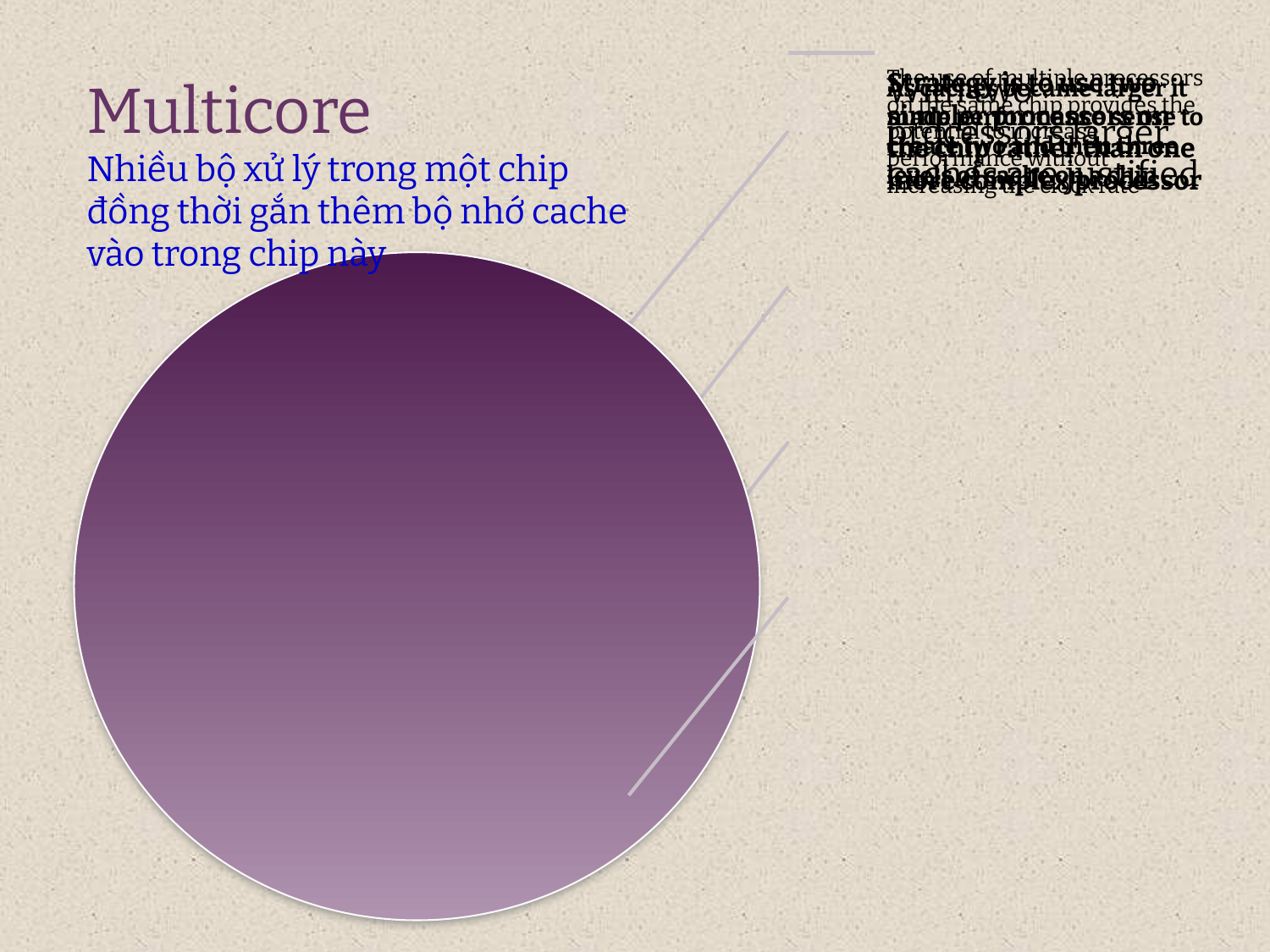

59

Multicore
Nhiều bộ xử lý trong một chip
đồng thời gắn thêm bộ nhớ cache
vào trong chip này